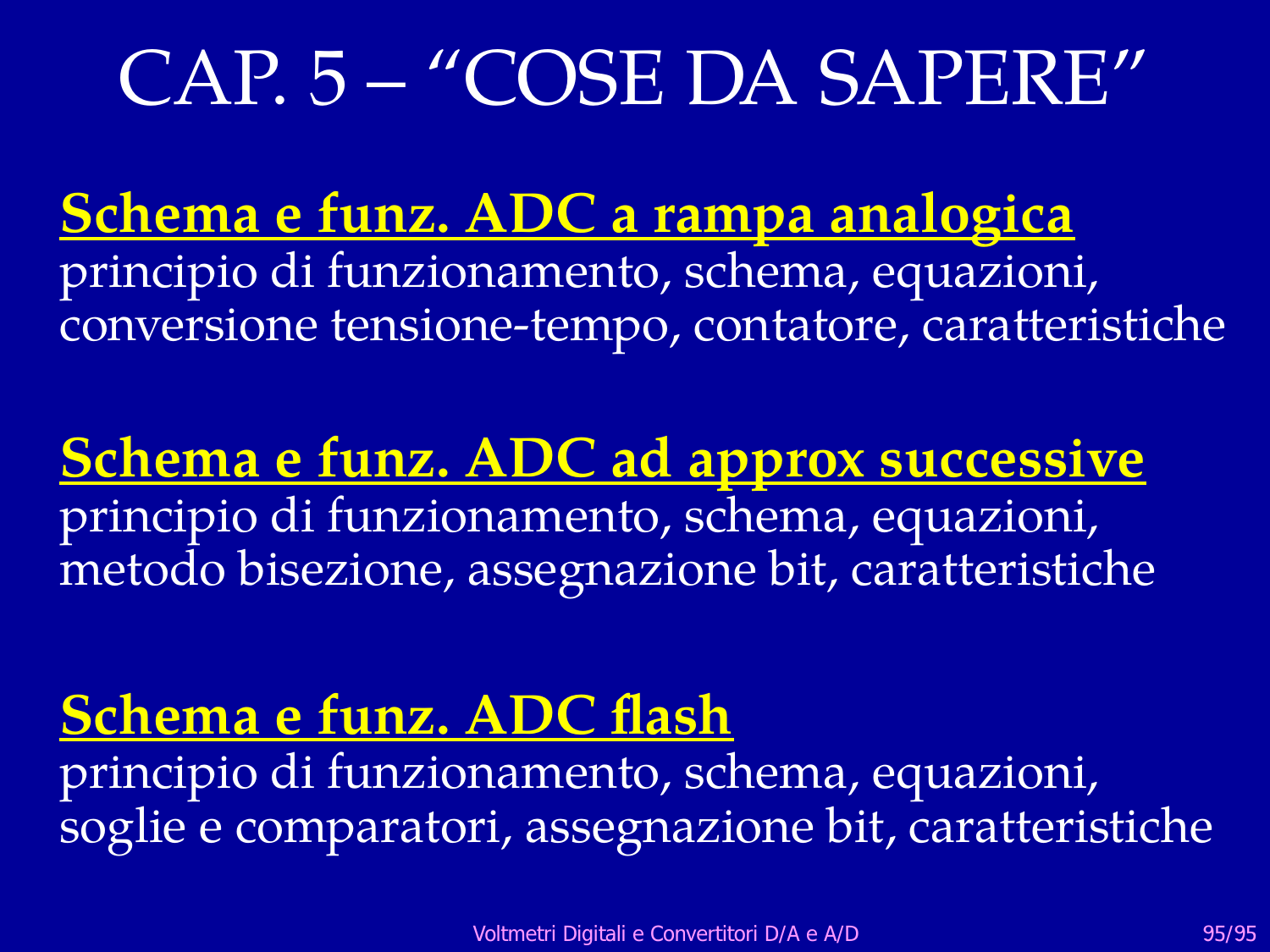

CAP. 5 – “COSE DA SAPERE”
Schema e funz. ADC a rampa analogica
principio di funzionamento, schema, equazioni, conversione tensione-tempo, contatore, caratteristiche
Schema e funz. ADC ad approx successive
principio di funzionamento, schema, equazioni, metodo bisezione, assegnazione bit, caratteristiche
Schema e funz. ADC flash
principio di funzionamento, schema, equazioni, soglie e comparatori, assegnazione bit, caratteristiche
Voltmetri Digitali e Convertitori D/A e A/D
95/95